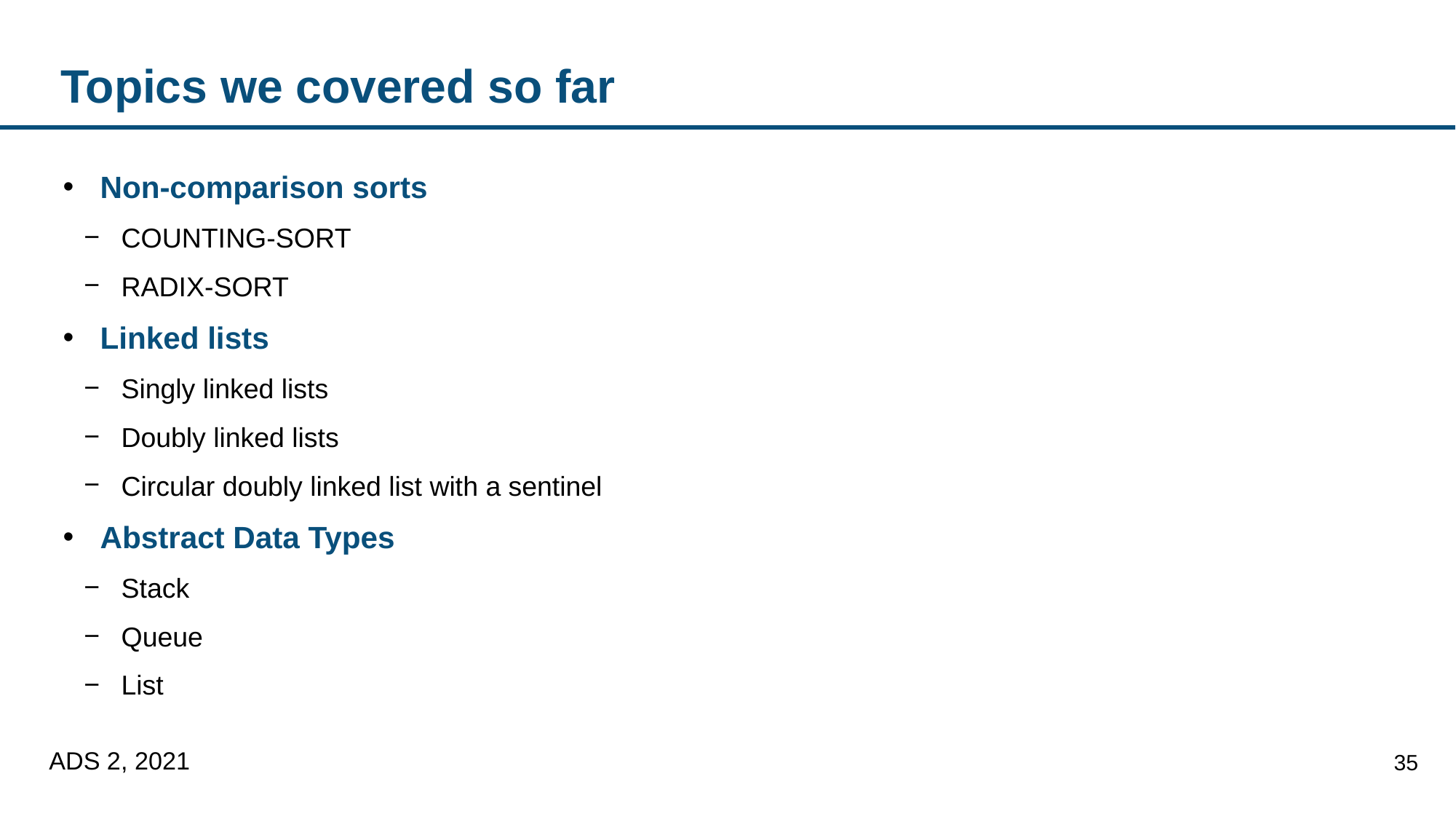

# Topics we covered so far
Non-comparison sorts
COUNTING-SORT
RADIX-SORT
Linked lists
Singly linked lists
Doubly linked lists
Circular doubly linked list with a sentinel
Abstract Data Types
Stack
Queue
List

ADS 2, 2021
35